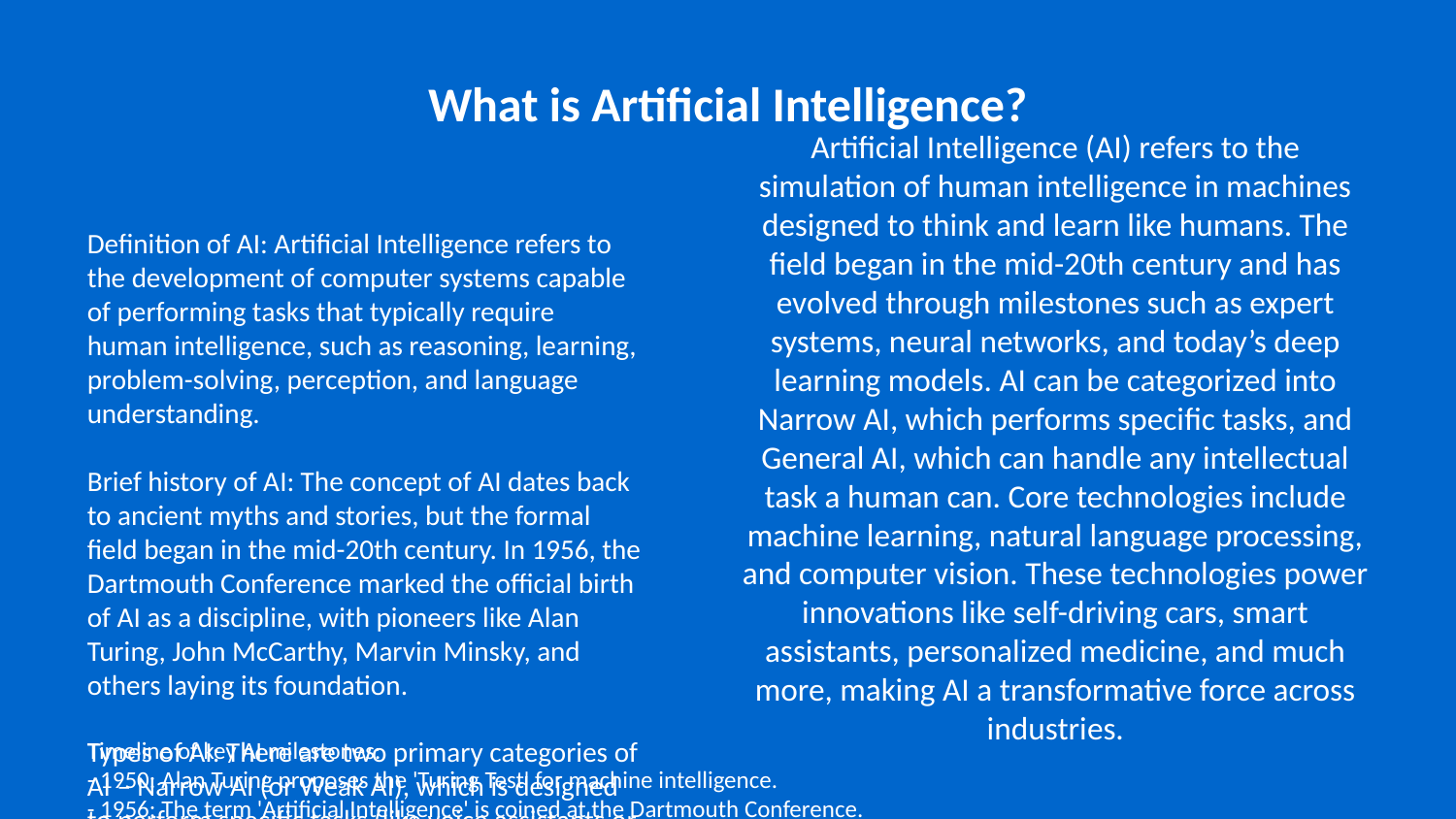

What is Artificial Intelligence?
Definition of AI: Artificial Intelligence refers to the development of computer systems capable of performing tasks that typically require human intelligence, such as reasoning, learning, problem-solving, perception, and language understanding.

Brief history of AI: The concept of AI dates back to ancient myths and stories, but the formal field began in the mid-20th century. In 1956, the Dartmouth Conference marked the official birth of AI as a discipline, with pioneers like Alan Turing, John McCarthy, Marvin Minsky, and others laying its foundation.

Types of AI: There are two primary categories of AI – Narrow AI (or Weak AI), which is designed to perform specific tasks (like voice assistants or recommendation systems), and General AI (or Strong AI), which possesses the ability to understand, learn, and apply intelligence across a broad range of tasks at a human level (still theoretical).

Key concepts: Machine Learning enables computers to learn from data without explicit programming; Deep Learning uses neural networks with many layers to model and understand complex patterns; Natural Language Processing (NLP) allows machines to interpret and respond to human language.
Artificial Intelligence (AI) refers to the simulation of human intelligence in machines designed to think and learn like humans. The field began in the mid-20th century and has evolved through milestones such as expert systems, neural networks, and today’s deep learning models. AI can be categorized into Narrow AI, which performs specific tasks, and General AI, which can handle any intellectual task a human can. Core technologies include machine learning, natural language processing, and computer vision. These technologies power innovations like self-driving cars, smart assistants, personalized medicine, and much more, making AI a transformative force across industries.
Timeline of key AI milestones:
- 1950: Alan Turing proposes the 'Turing Test' for machine intelligence.
- 1956: The term 'Artificial Intelligence' is coined at the Dartmouth Conference.
- 1997: IBM's Deep Blue defeats world chess champion Garry Kasparov.
- 2011: IBM Watson wins Jeopardy!
- 2012: Deep learning breakthroughs lead to significant improvements in image recognition.
- 2016: Google's AlphaGo defeats Lee Sedol, a world Go champion.
- 2020+: AI plays a major role in healthcare, autonomous vehicles, and global communication.

Fun fact: The term 'Artificial Intelligence' was coined in 1956 by John McCarthy during the historic Dartmouth Conference, widely considered the birthplace of AI as a scientific discipline.
Page 1 | Credits: [Your Name/Institution]